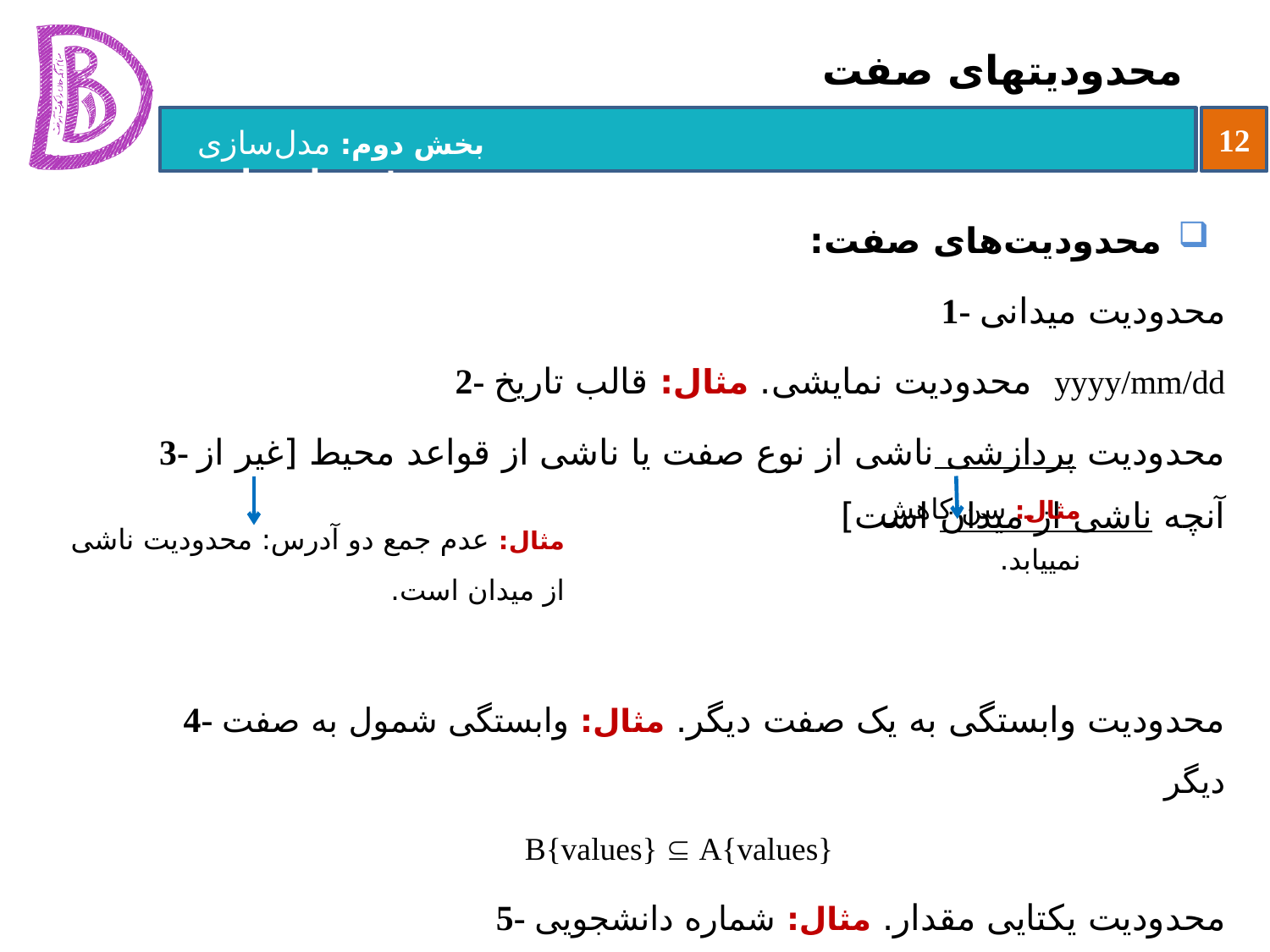

# محدودیت‏های صفت
محدودیت‌های صفت:
1- محدودیت میدانی
2- محدودیت نمایشی. مثال: قالب تاریخ  yyyy/mm/dd
3- محدودیت پردازشی ناشی از نوع صفت یا ناشی از قواعد محیط [غیر از آنچه ناشی از میدان است]

4- محدودیت وابستگی به یک صفت دیگر. مثال: وابستگی شمول به صفت دیگر
  B{values} ⊆ A{values}
5- محدودیت یکتایی مقدار. مثال: شماره دانشجویی

آیا صفت محدودیت‌های دیگری هم دارد؟

مثال: عدم جمع دو آدرس: محدودیت ناشی از میدان است.
مثال: سن کاهش نمی‏یابد.